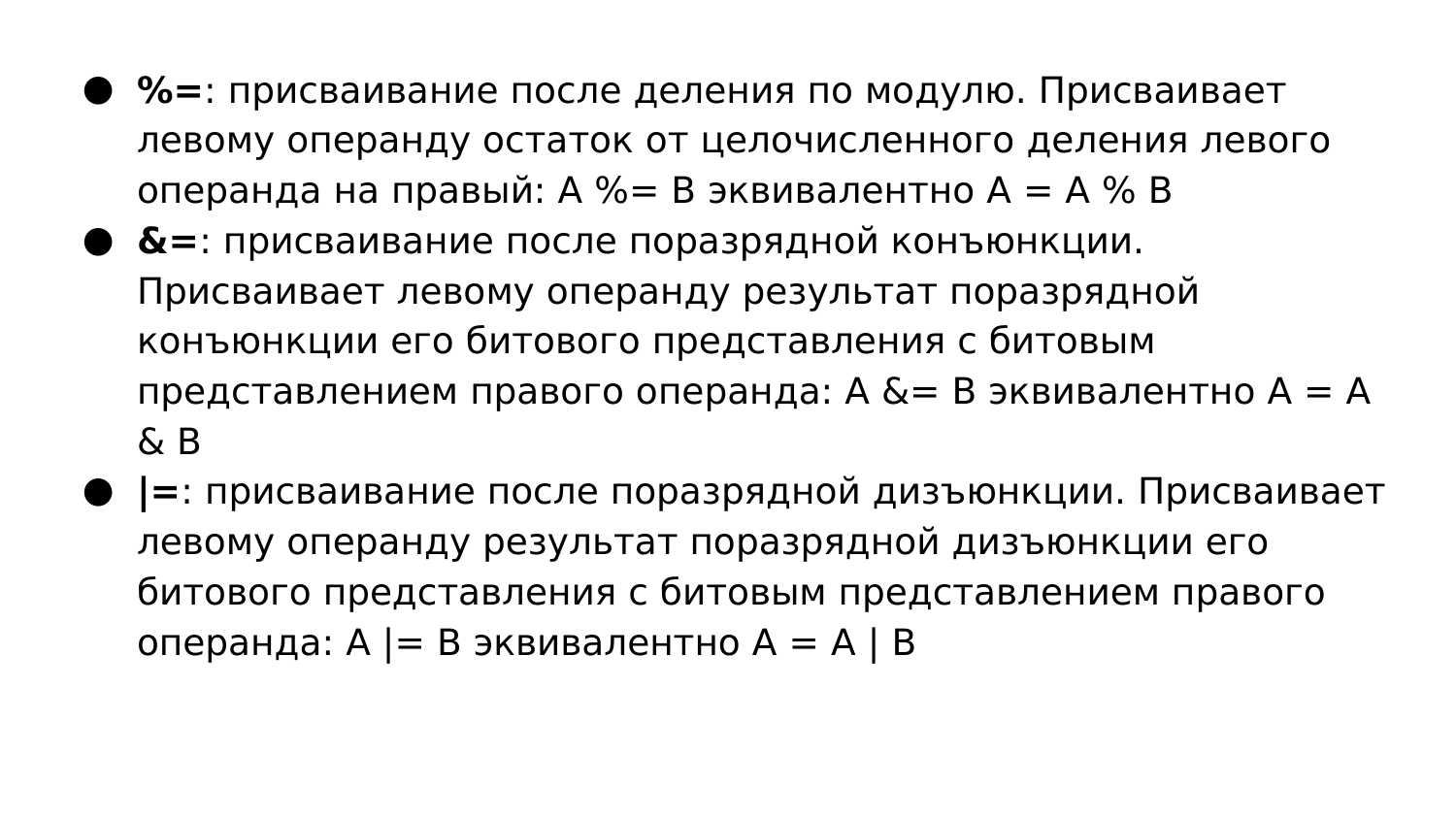

%=: присваивание после деления по модулю. Присваивает левому операнду остаток от целочисленного деления левого операнда на правый: A %= B эквивалентно A = A % B
&=: присваивание после поразрядной конъюнкции. Присваивает левому операнду результат поразрядной конъюнкции его битового представления с битовым представлением правого операнда: A &= B эквивалентно A = A & B
|=: присваивание после поразрядной дизъюнкции. Присваивает левому операнду результат поразрядной дизъюнкции его битового представления с битовым представлением правого операнда: A |= B эквивалентно A = A | B